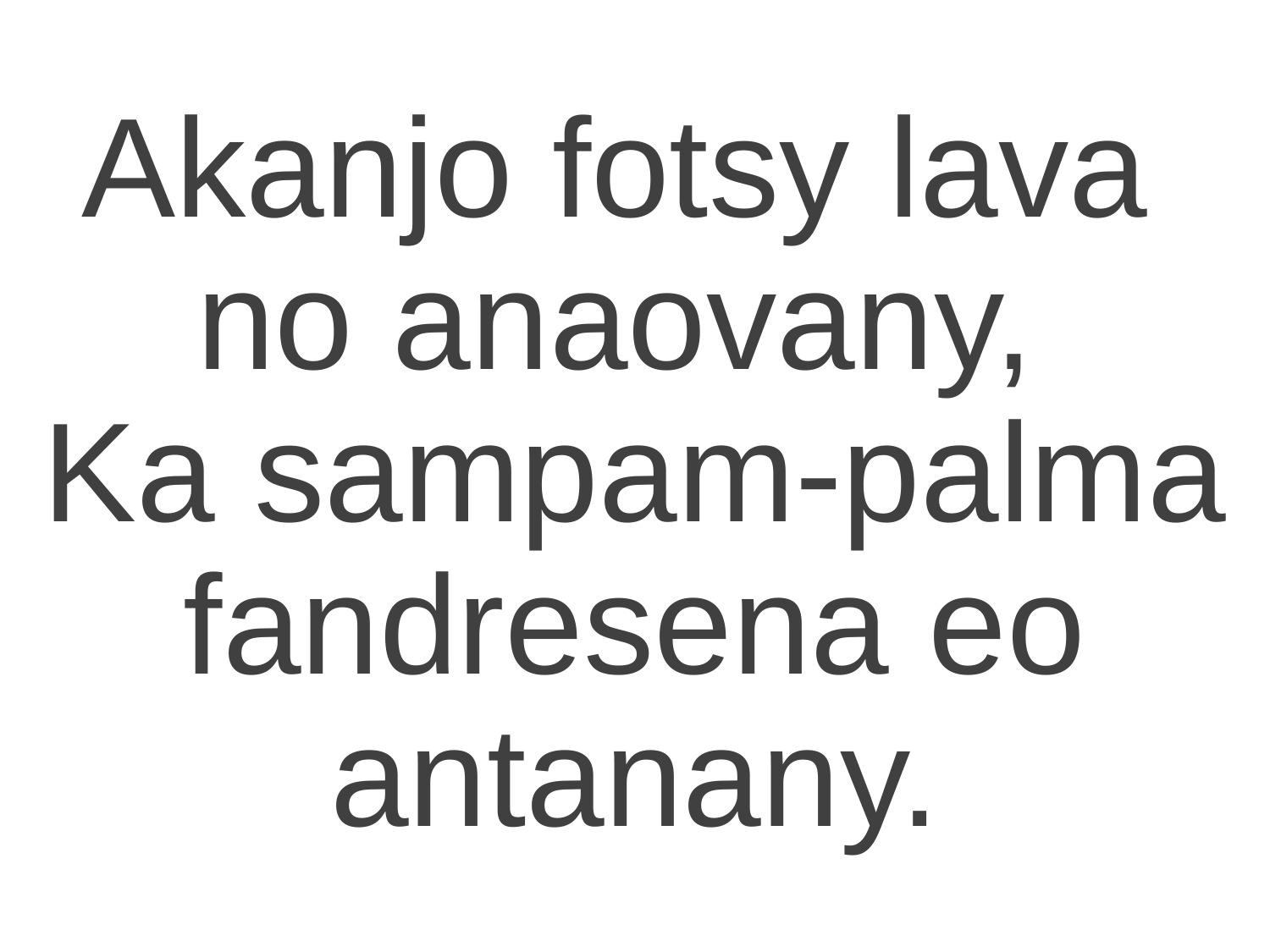

Akanjo fotsy lava
no anaovany,
Ka sampam-palma fandresena eo antanany.